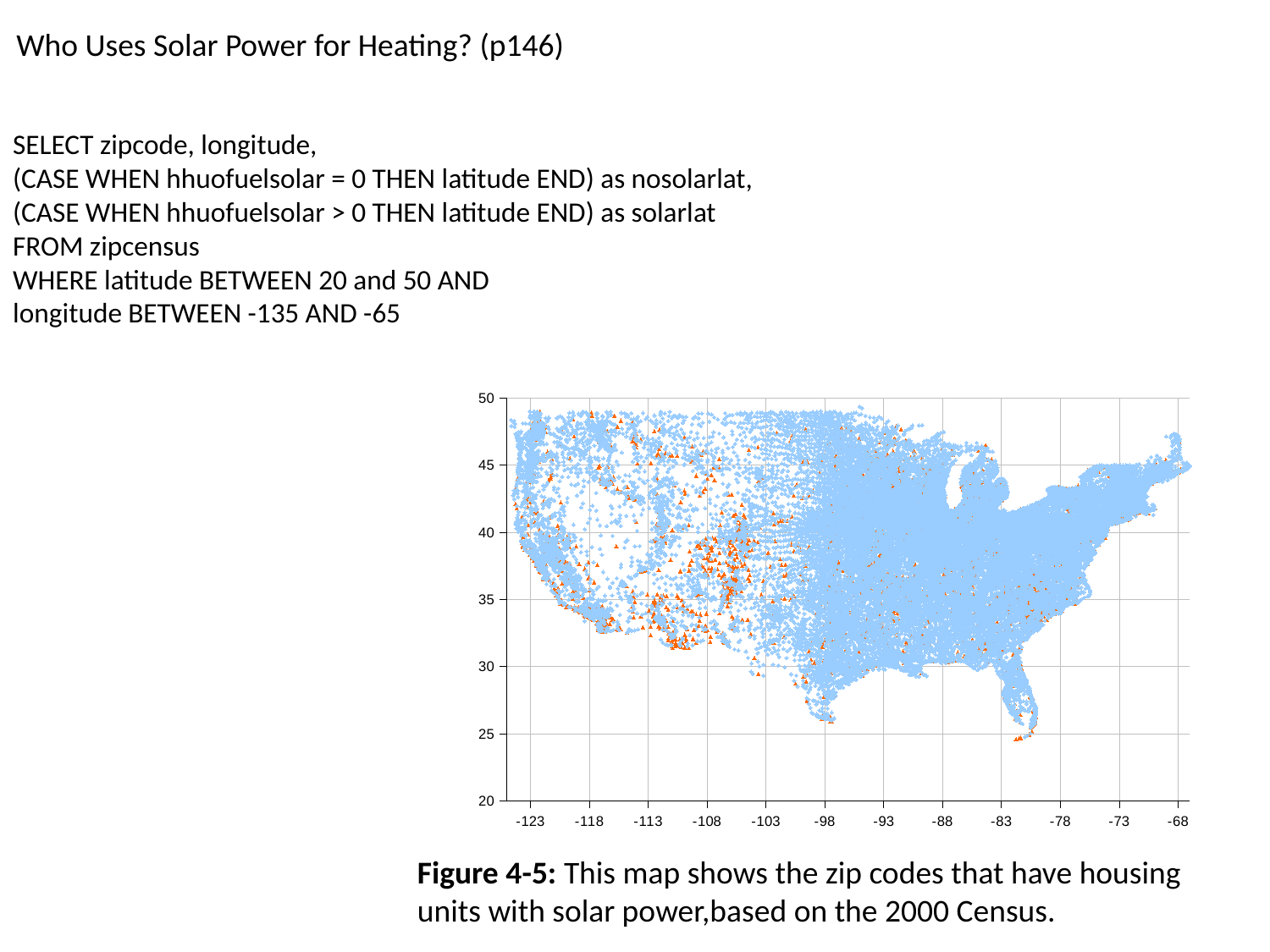

Who Uses Solar Power for Heating? (p146)

SELECT zipcode, longitude,
(CASE WHEN hhuofuelsolar = 0 THEN latitude END) as nosolarlat,
(CASE WHEN hhuofuelsolar > 0 THEN latitude END) as solarlat
FROM zipcensus
WHERE latitude BETWEEN 20 and 50 AND
longitude BETWEEN -135 AND -65

### Chart

| Category | nosolarlat | solarlat |
|---|---|---|
Figure 4-5: This map shows the zip codes that have housing units with solar power,based on the 2000 Census.